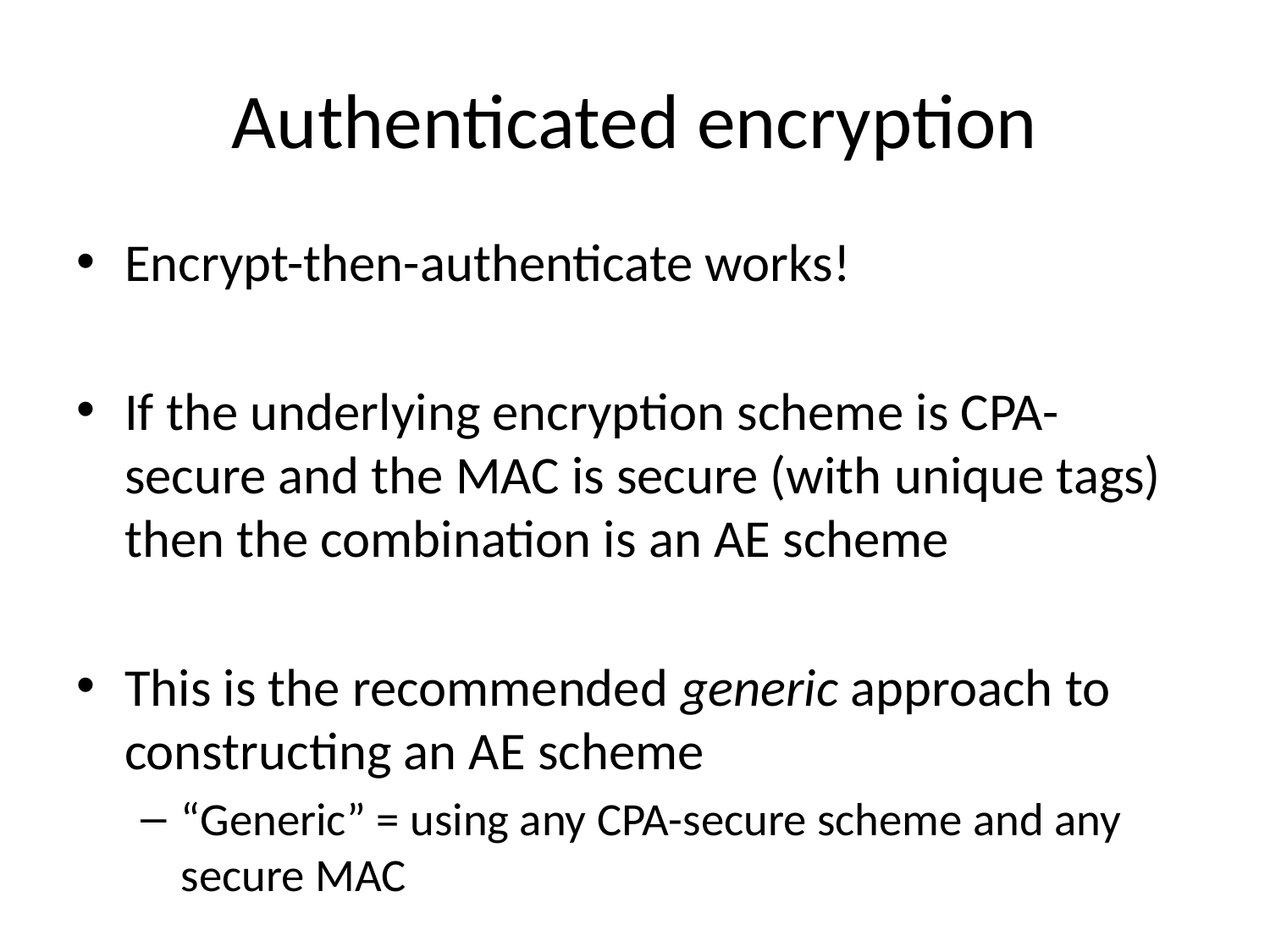

# Authenticated encryption
Encrypt-then-authenticate works!

If the underlying encryption scheme is CPA-secure and the MAC is secure (with unique tags) then the combination is an AE scheme

This is the recommended generic approach to constructing an AE scheme
“Generic” = using any CPA-secure scheme and any secure MAC